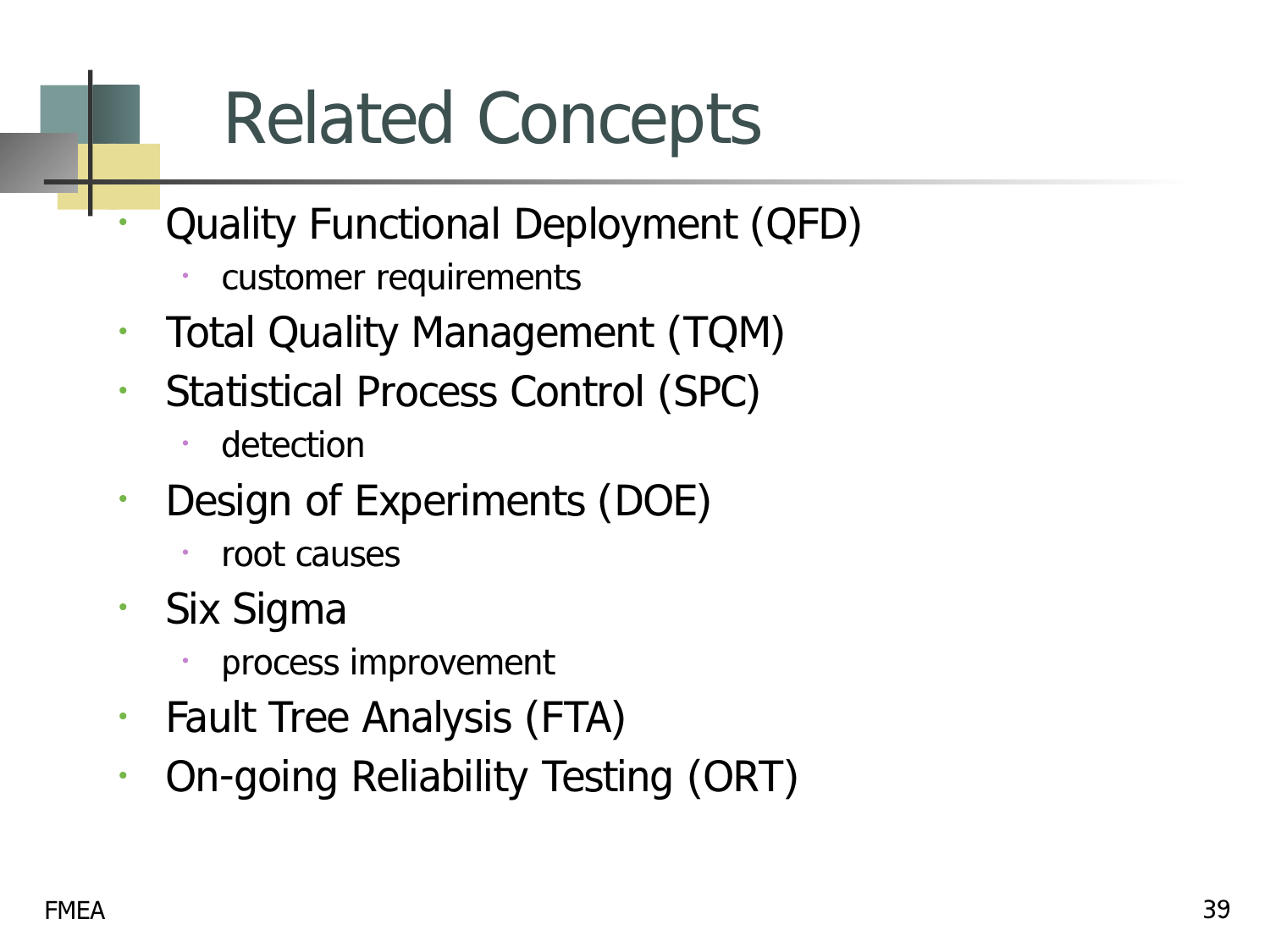

# Related Concepts
Quality Functional Deployment (QFD)
customer requirements
Total Quality Management (TQM)
Statistical Process Control (SPC)
detection
Design of Experiments (DOE)
root causes
Six Sigma
process improvement
Fault Tree Analysis (FTA)
On-going Reliability Testing (ORT)
39
FMEA